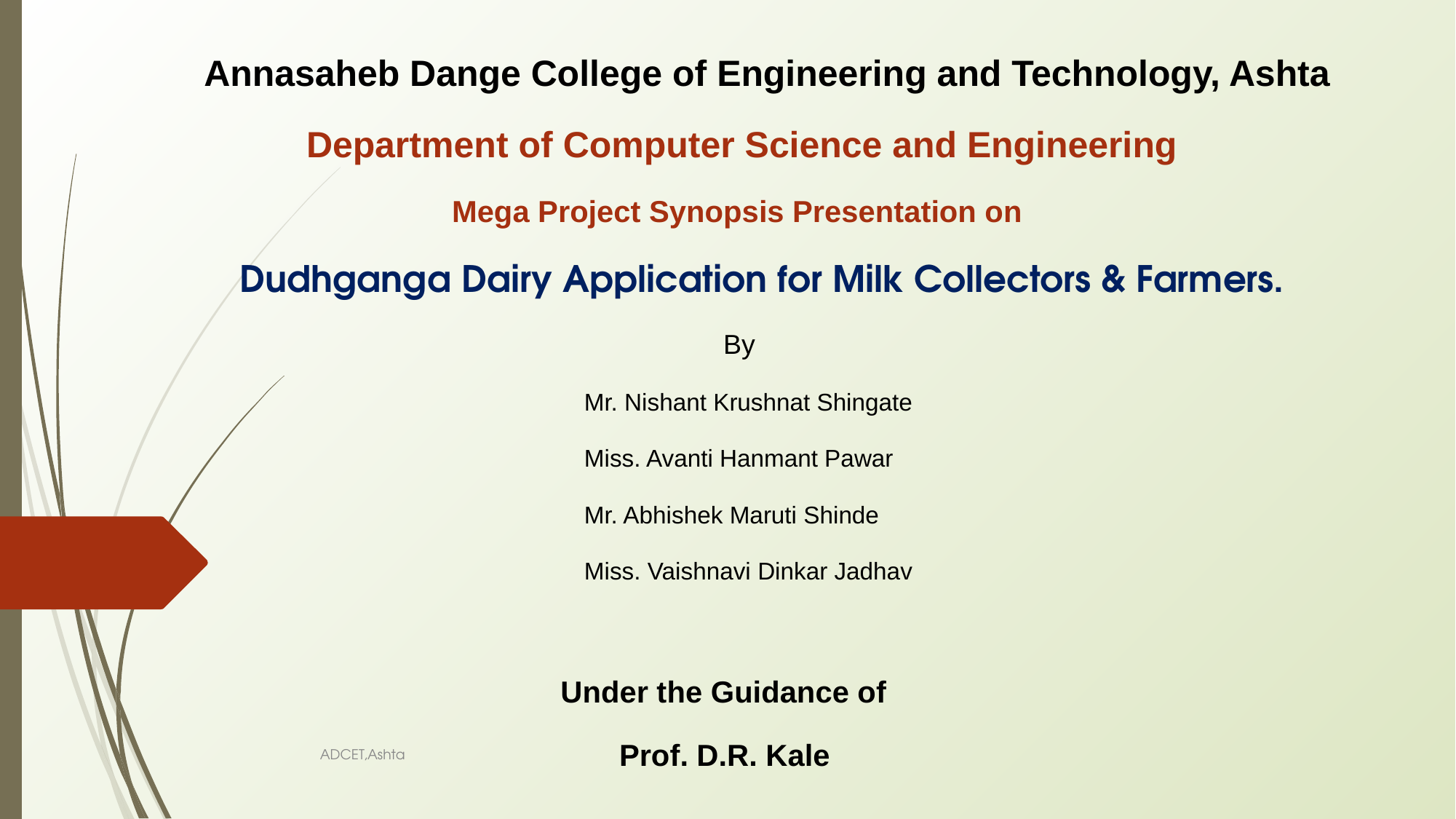

Annasaheb Dange College of Engineering and Technology, Ashta
  Department of Computer Science and Engineering
                                               Mega Project Synopsis Presentation on
      Dudhganga Dairy Application for Milk Collectors & Farmers.
  By
                                                                      Mr. Nishant Krushnat Shingate
                                                                      Miss. Avanti Hanmant Pawar
                                                                      Mr. Abhishek Maruti Shinde
                                                                      Miss. Vaishnavi Dinkar Jadhav

                                                            Under the Guidance of
                                                                   Prof. D.R. Kale

ADCET,Ashta